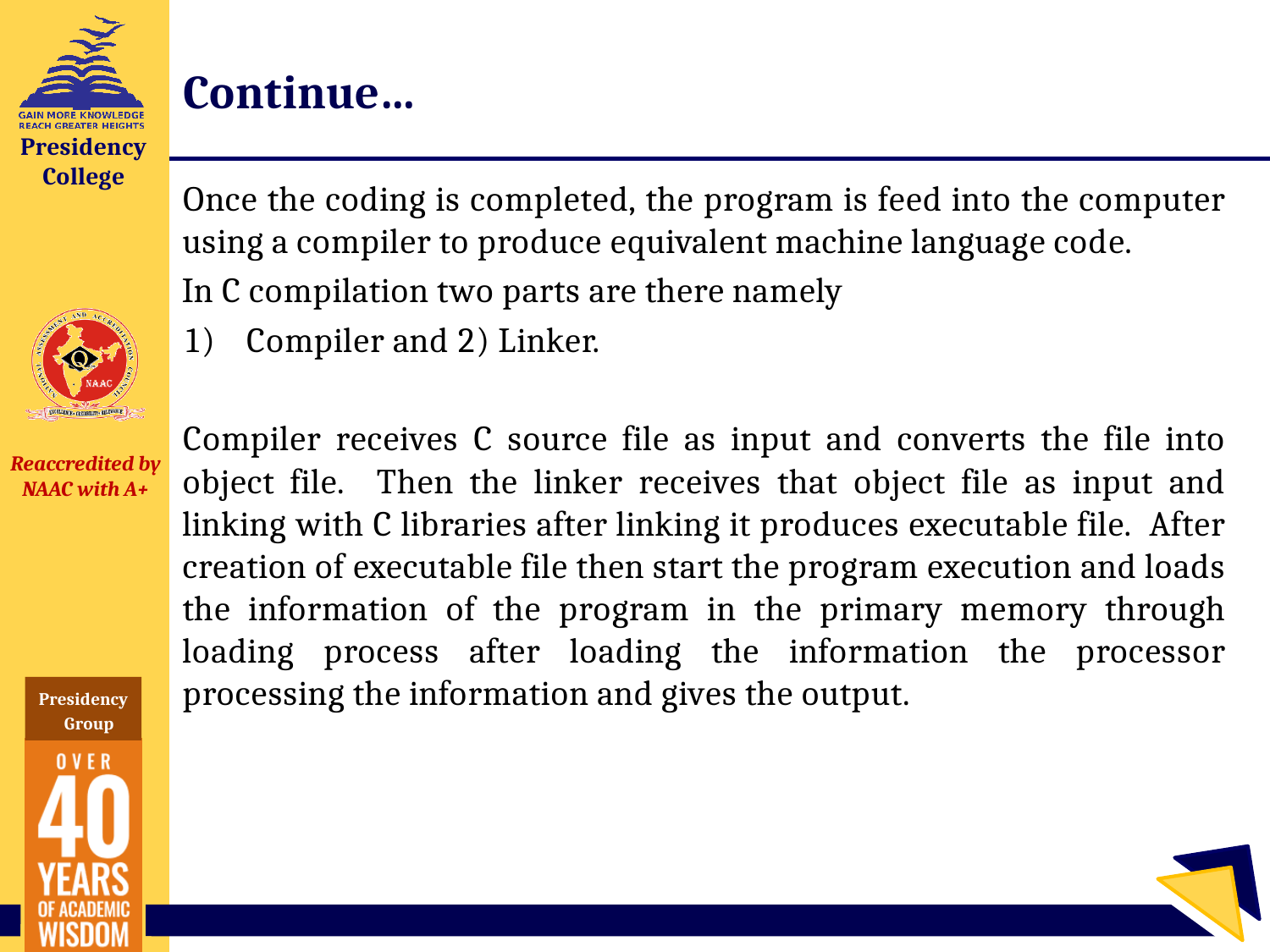

# Continue…
Once the coding is completed, the program is feed into the computer using a compiler to produce equivalent machine language code.
In C compilation two parts are there namely
Compiler and 2) Linker.

Compiler receives C source file as input and converts the file into object file.  Then the linker receives that object file as input and linking with C libraries after linking it produces executable file.  After creation of executable file then start the program execution and loads the information of the program in the primary memory through loading process after loading the information the processor processing the information and gives the output.